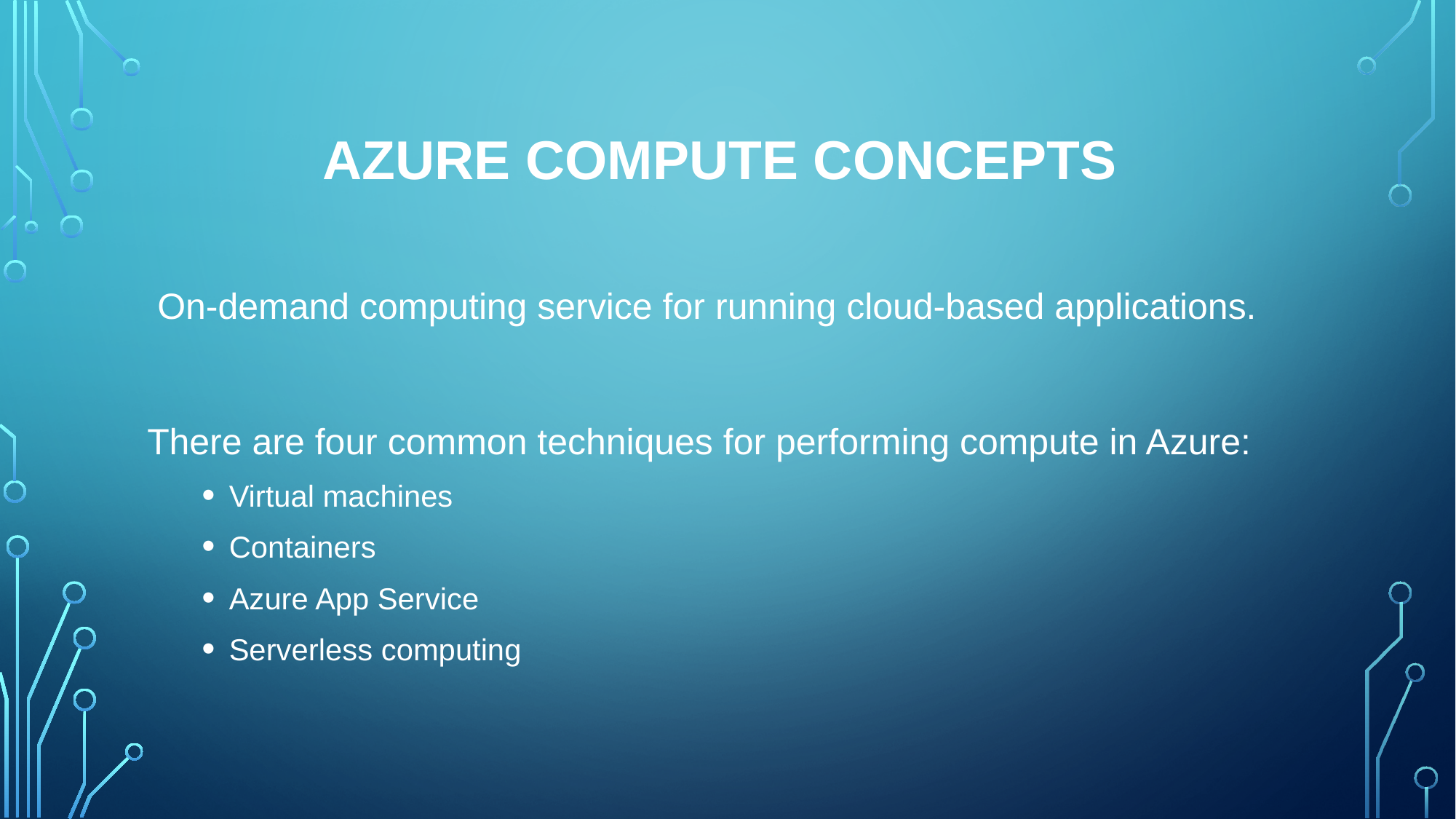

# AZURE CompuTE CONCEpTS
 On-demand computing service for running cloud-based applications.

There are four common techniques for performing compute in Azure:
Virtual machines
Containers
Azure App Service
Serverless computing